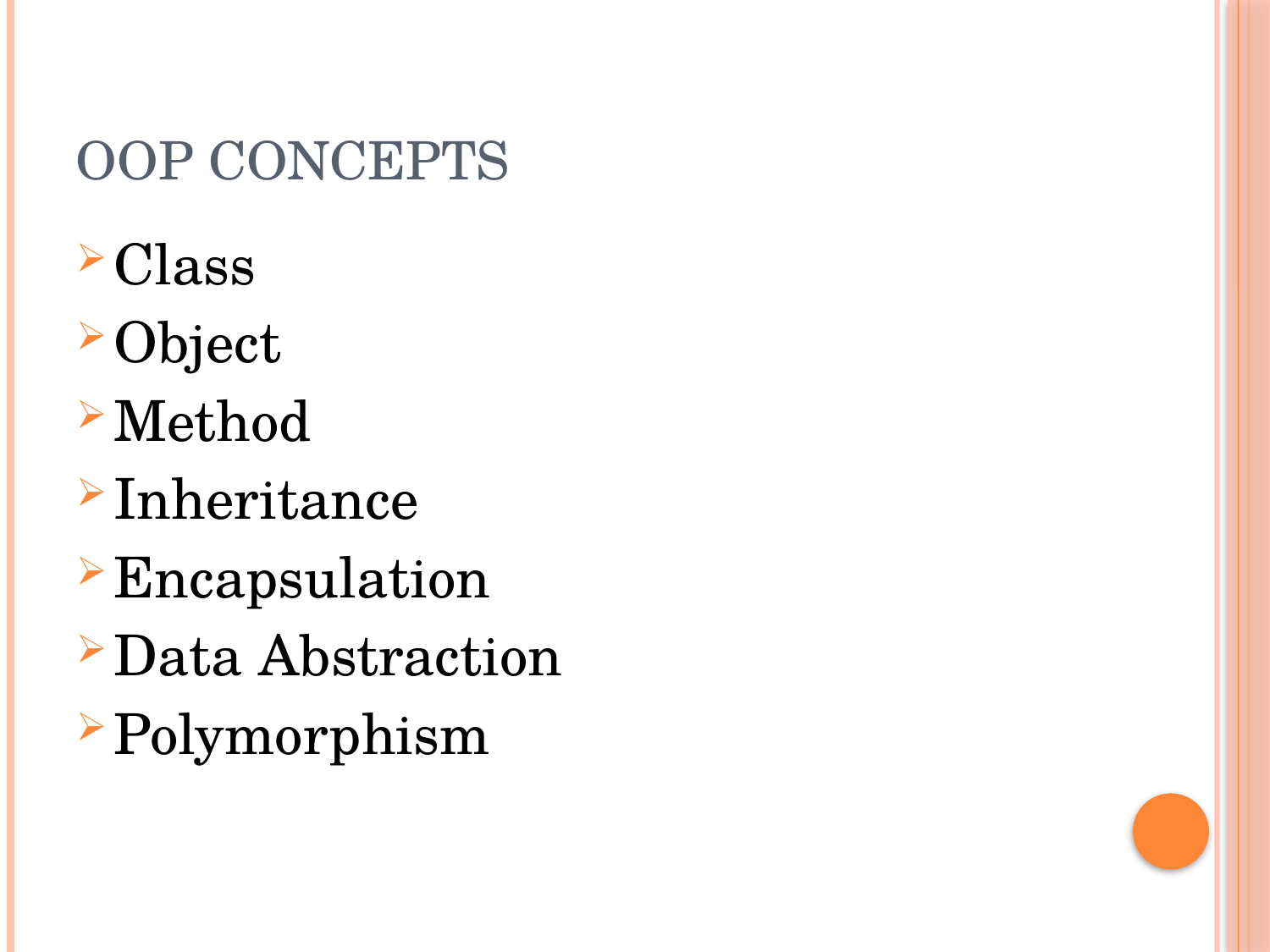

# OOP Concepts
Class
Object
Method
Inheritance
Encapsulation
Data Abstraction
Polymorphism